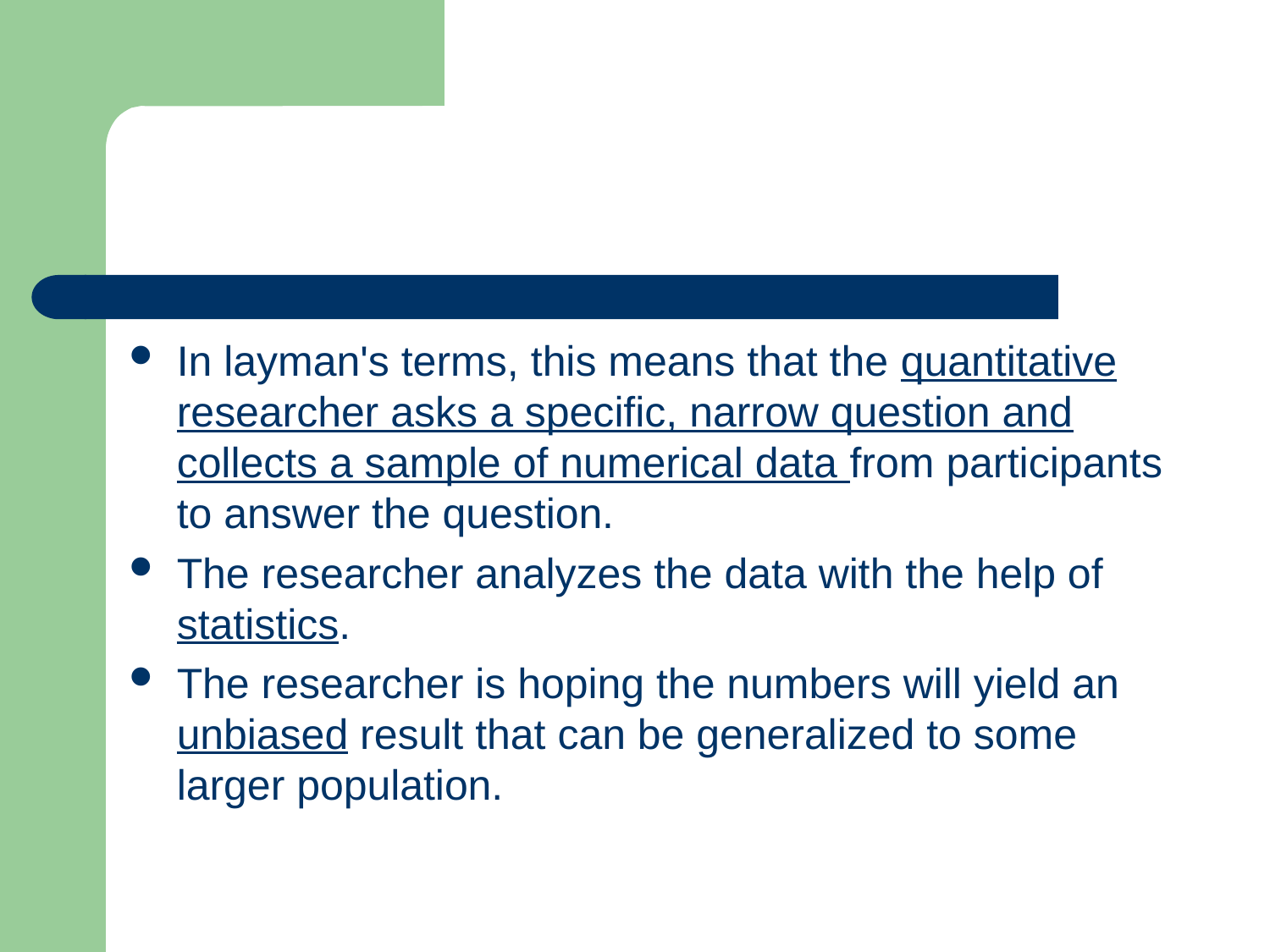

#
In layman's terms, this means that the quantitative researcher asks a specific, narrow question and collects a sample of numerical data from participants to answer the question.
The researcher analyzes the data with the help of statistics.
The researcher is hoping the numbers will yield an unbiased result that can be generalized to some larger population.